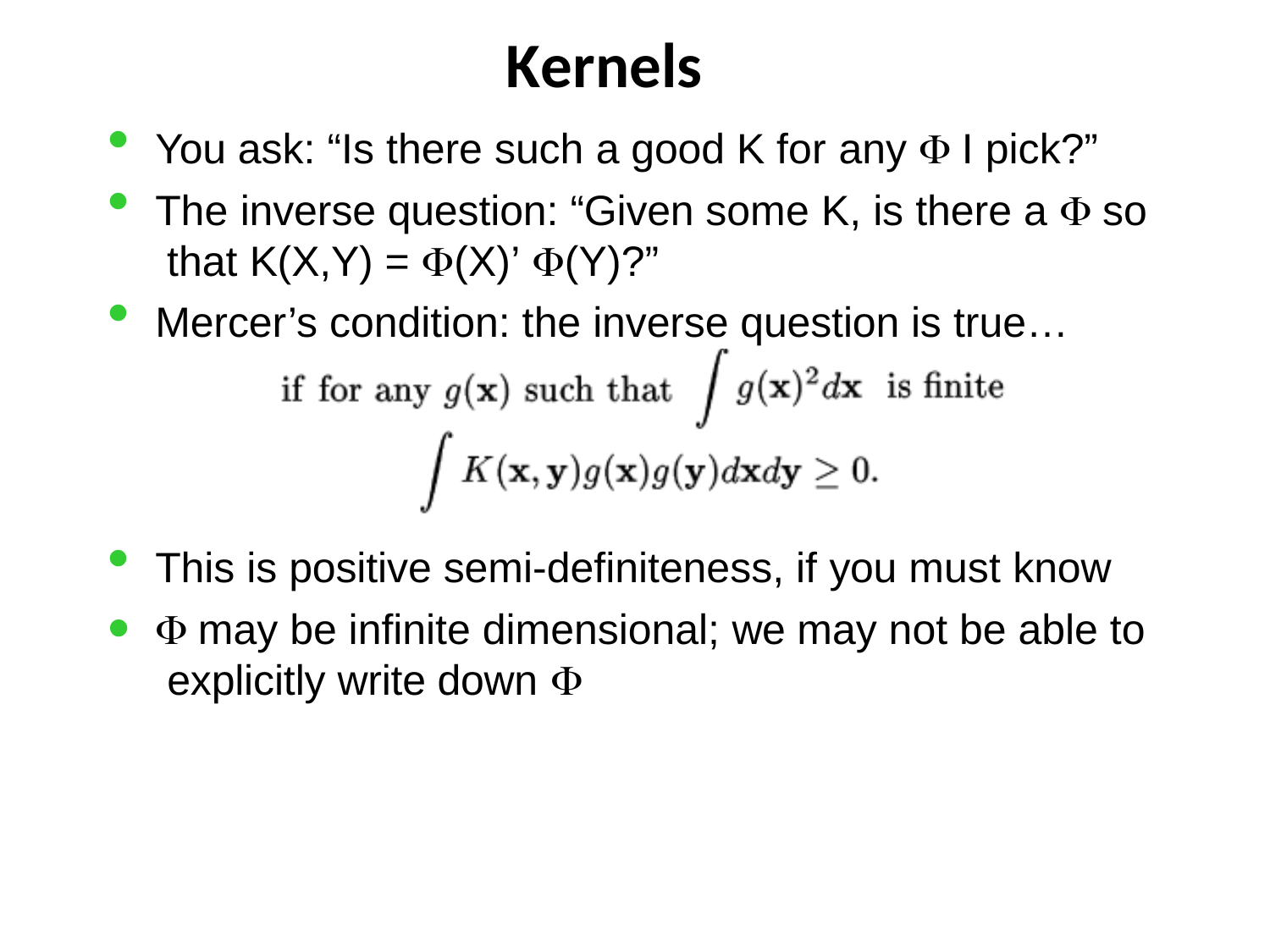

# Kernels
You ask: “Is there such a good K for any Φ I pick?”
The inverse question: “Given some K, is there a Φ so  that K(X,Y) = Φ(X)’ Φ(Y)?”
Mercer’s condition: the inverse question is true…

This is positive semi-definiteness, if you must know
Φ may be infinite dimensional; we may not be able to  explicitly write down Φ